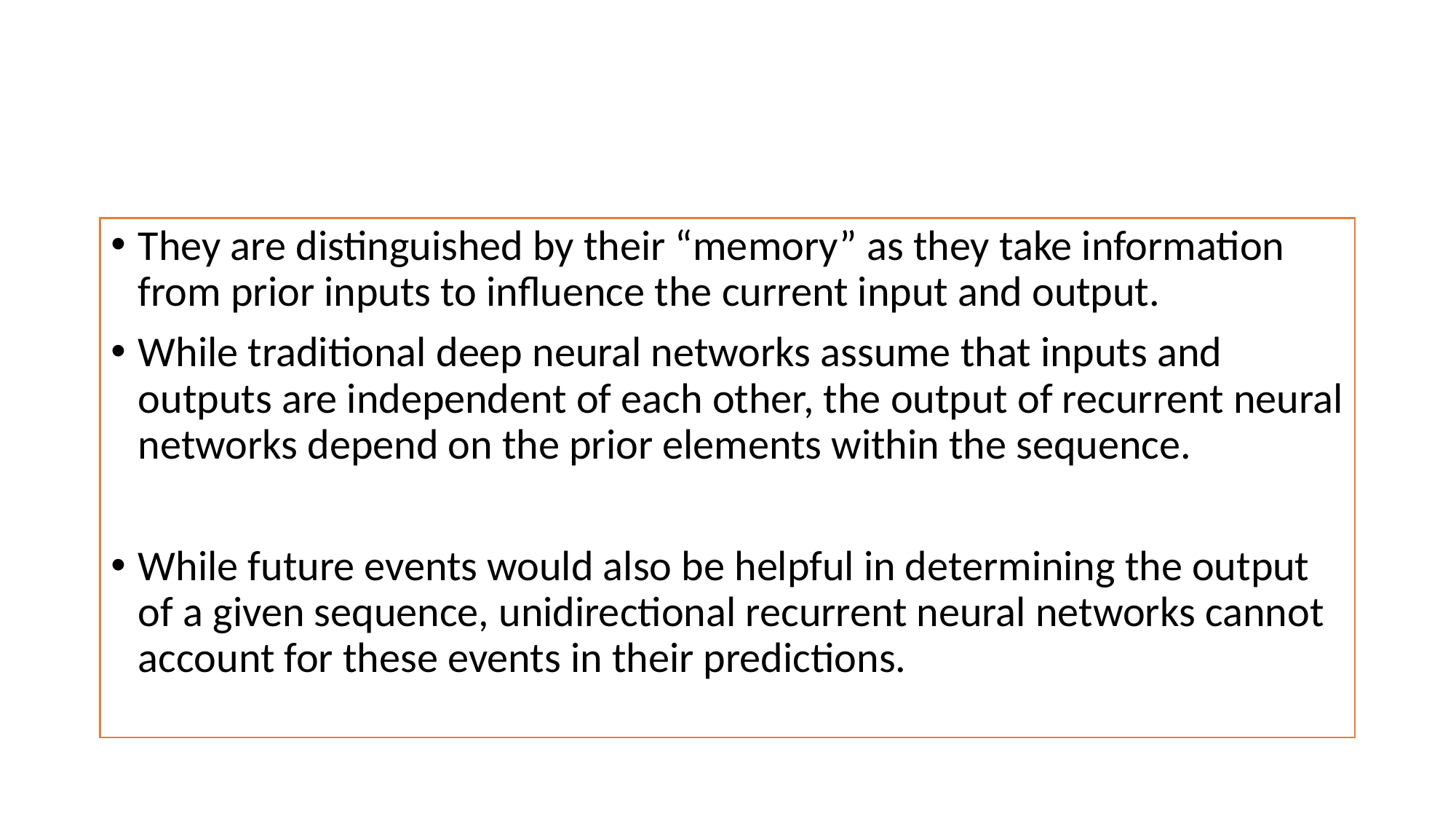

#
They are distinguished by their “memory” as they take information from prior inputs to influence the current input and output.
While traditional deep neural networks assume that inputs and outputs are independent of each other, the output of recurrent neural networks depend on the prior elements within the sequence.

While future events would also be helpful in determining the output of a given sequence, unidirectional recurrent neural networks cannot account for these events in their predictions.